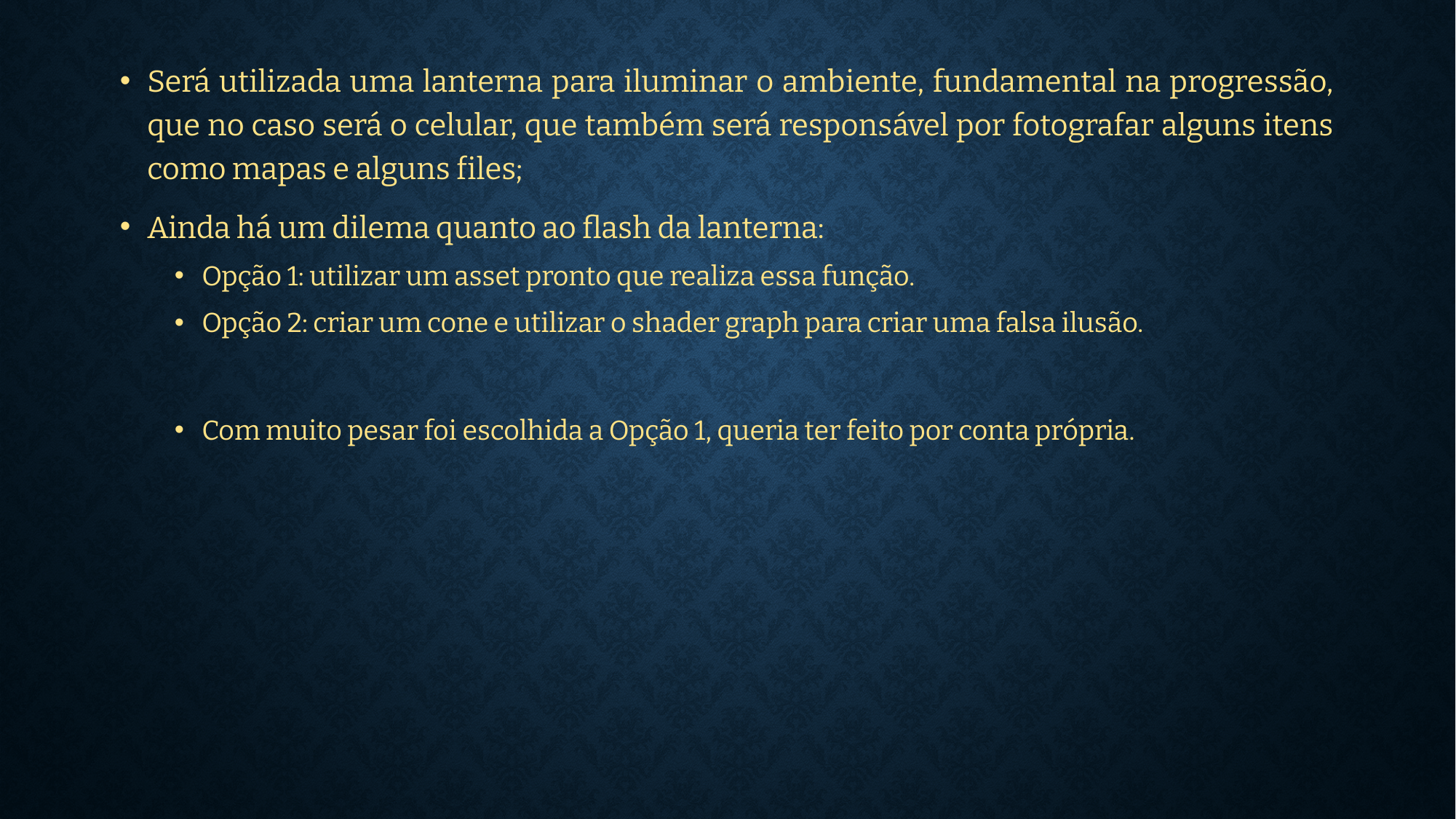

Será utilizada uma lanterna para iluminar o ambiente, fundamental na progressão, que no caso será o celular, que também será responsável por fotografar alguns itens como mapas e alguns files;
Ainda há um dilema quanto ao flash da lanterna:
Opção 1: utilizar um asset pronto que realiza essa função.
Opção 2: criar um cone e utilizar o shader graph para criar uma falsa ilusão.

Com muito pesar foi escolhida a Opção 1, queria ter feito por conta própria.